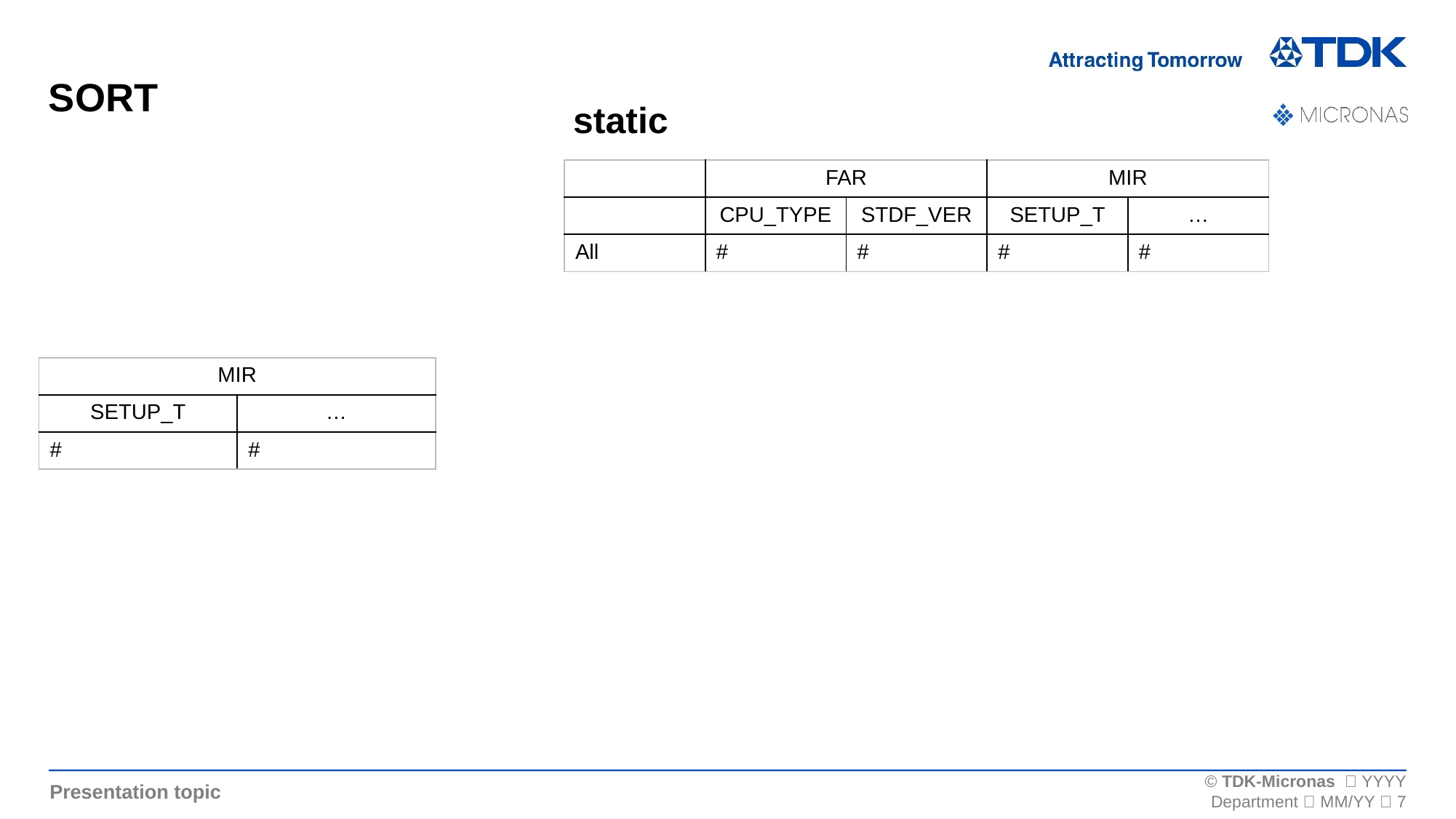

# SORT
static
|  | FAR |  | MIR |  |
| --- | --- | --- | --- | --- |
|  | CPU\_TYPE | STDF\_VER | SETUP\_T | … |
| All | # | # | # | # |
| MIR |  |
| --- | --- |
| SETUP\_T | … |
| # | # |